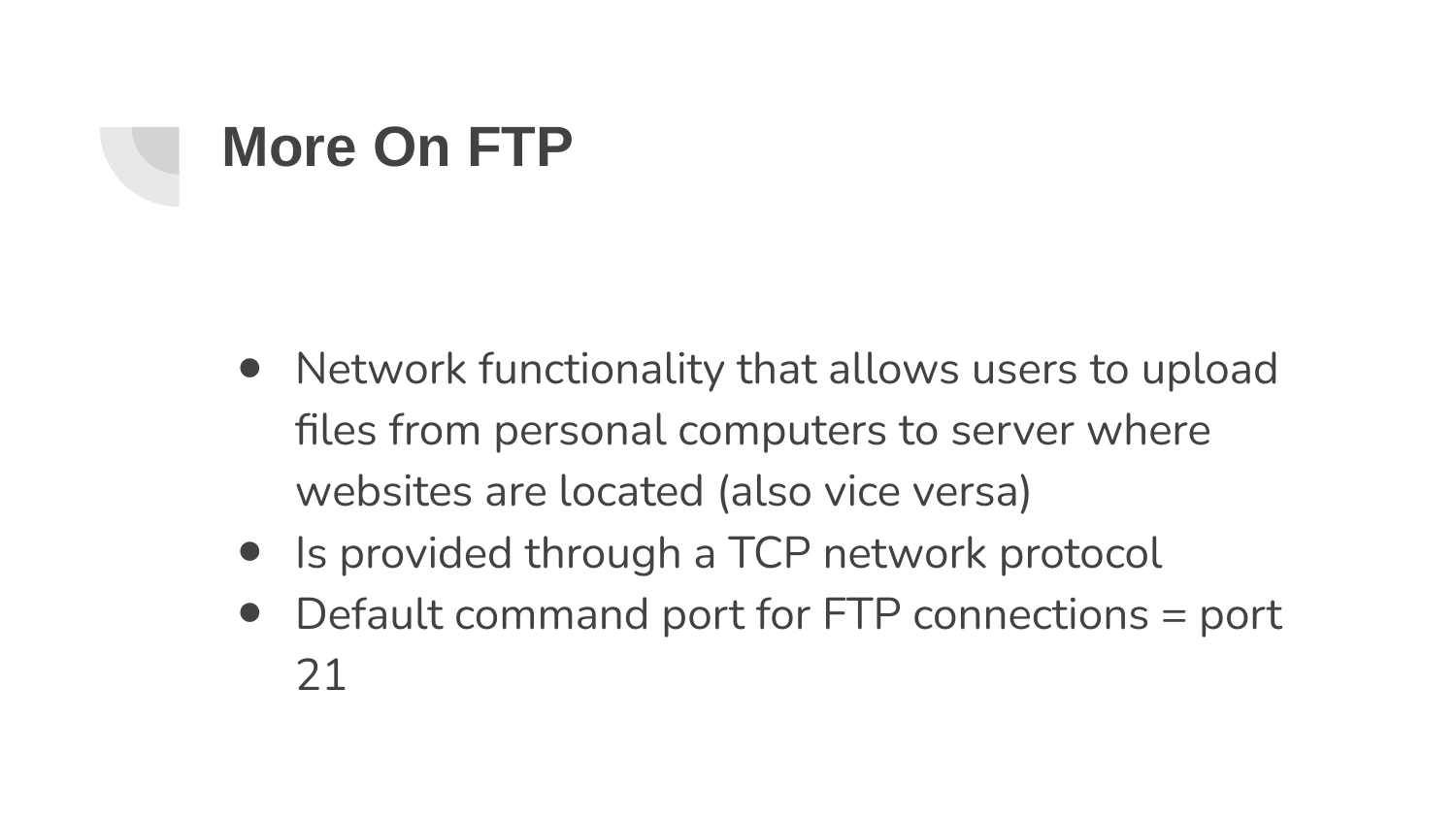

# More On FTP
Network functionality that allows users to upload files from personal computers to server where websites are located (also vice versa)
Is provided through a TCP network protocol
Default command port for FTP connections = port 21